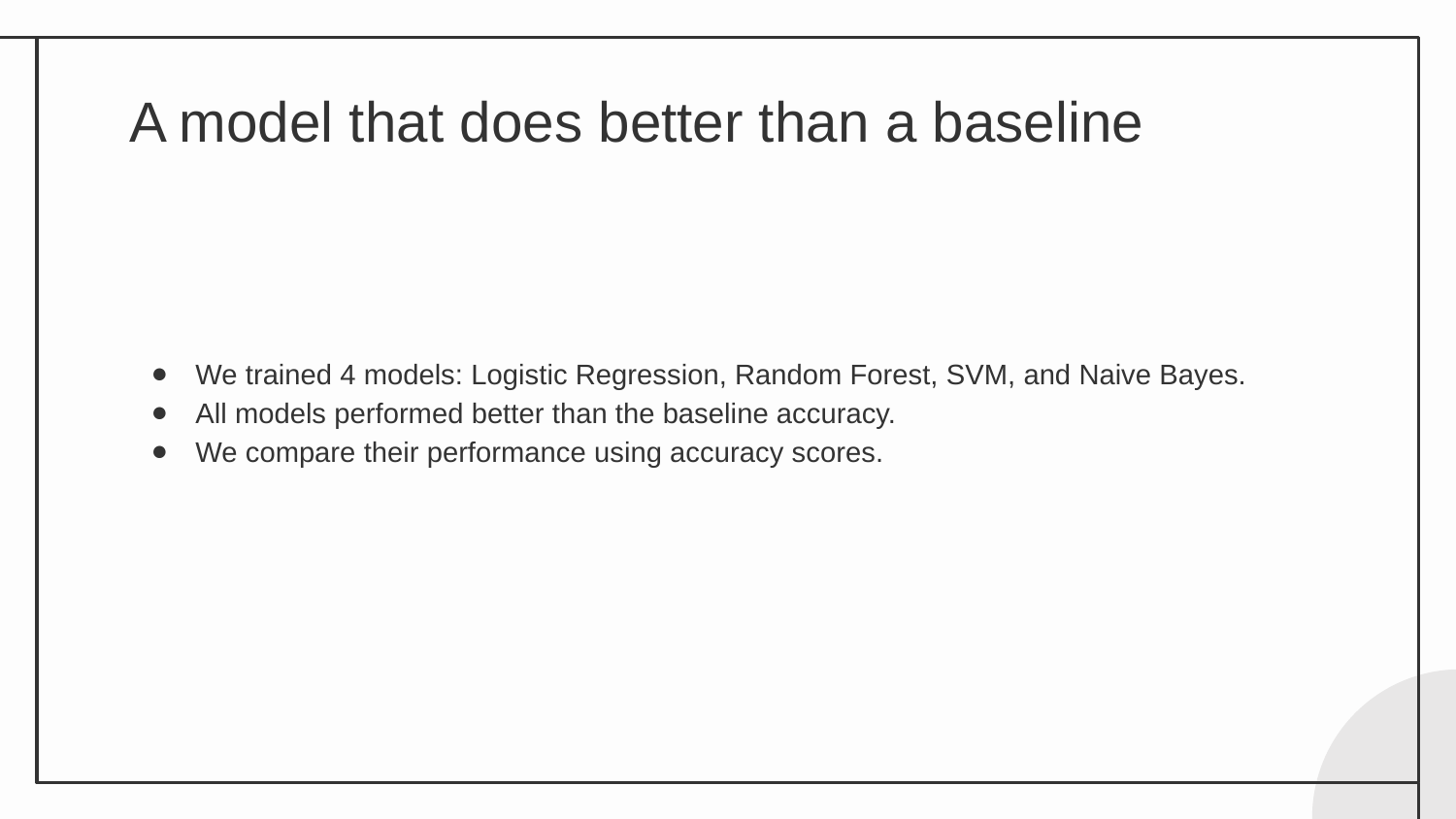

# A model that does better than a baseline
We trained 4 models: Logistic Regression, Random Forest, SVM, and Naive Bayes.
All models performed better than the baseline accuracy.
We compare their performance using accuracy scores.